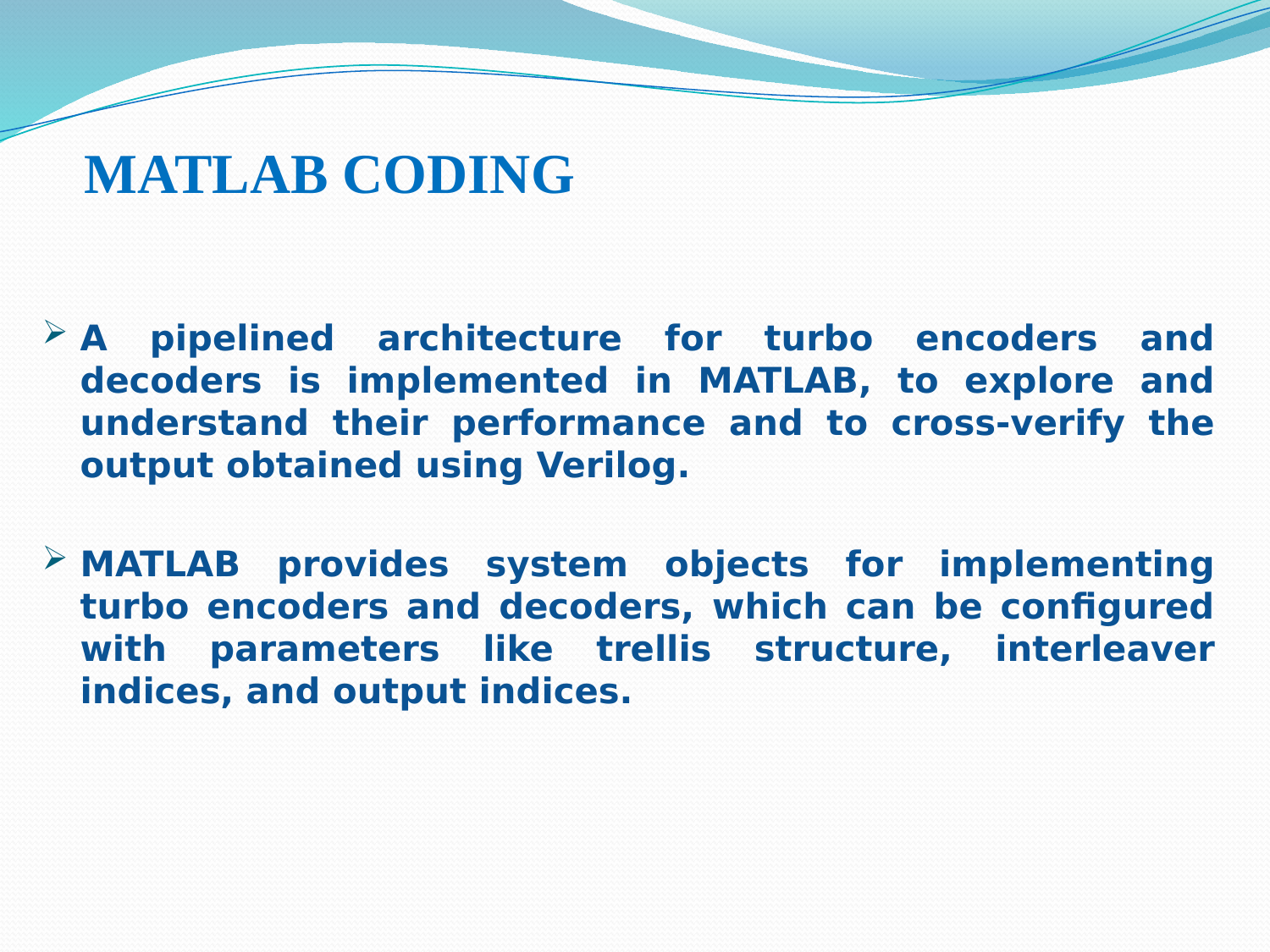

# MATLAB CODING
A pipelined architecture for turbo encoders and decoders is implemented in MATLAB, to explore and understand their performance and to cross-verify the output obtained using Verilog.

MATLAB provides system objects for implementing turbo encoders and decoders, which can be configured with parameters like trellis structure, interleaver indices, and output indices.